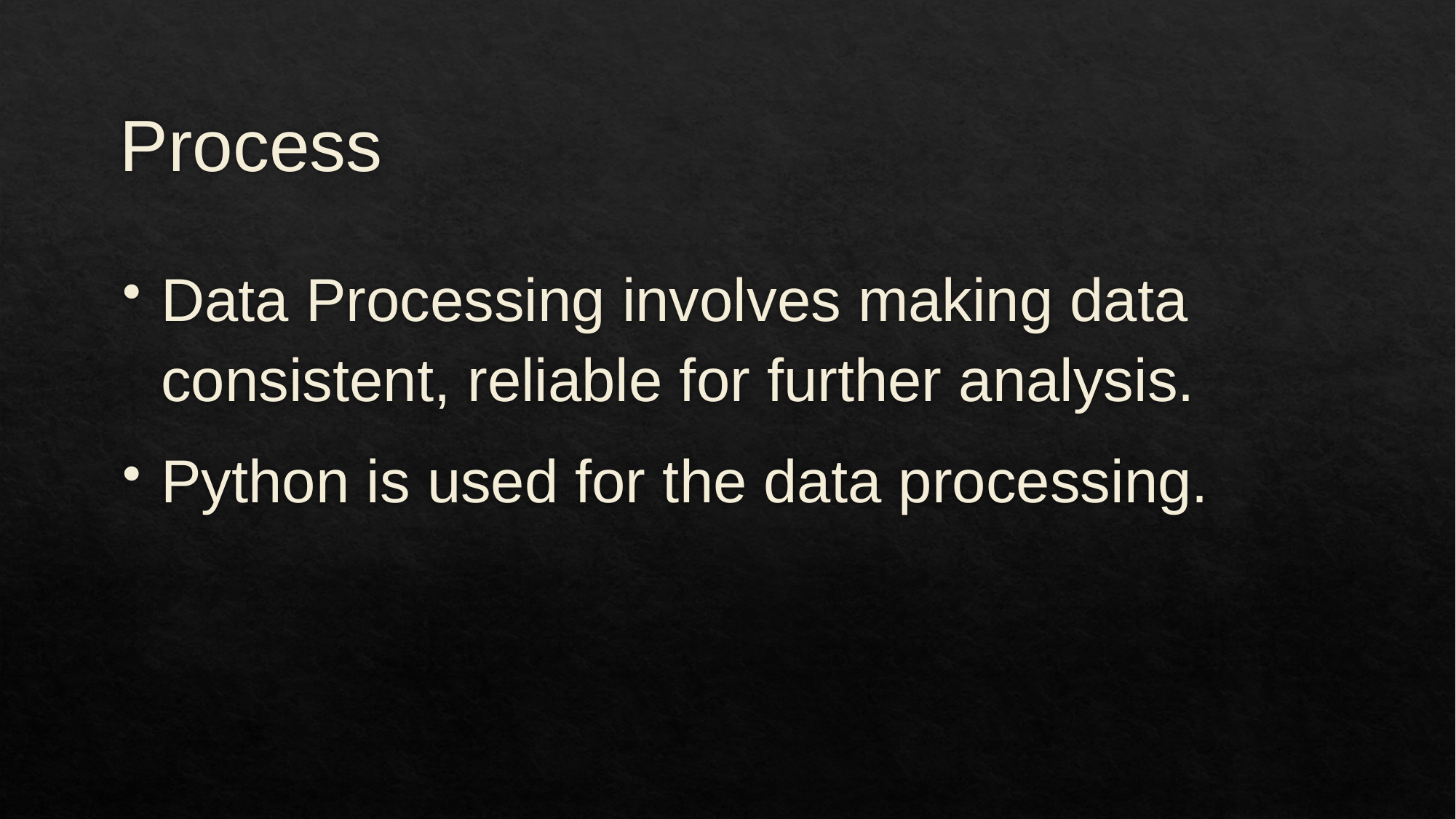

# Process
Data Processing involves making data consistent, reliable for further analysis.
Python is used for the data processing.